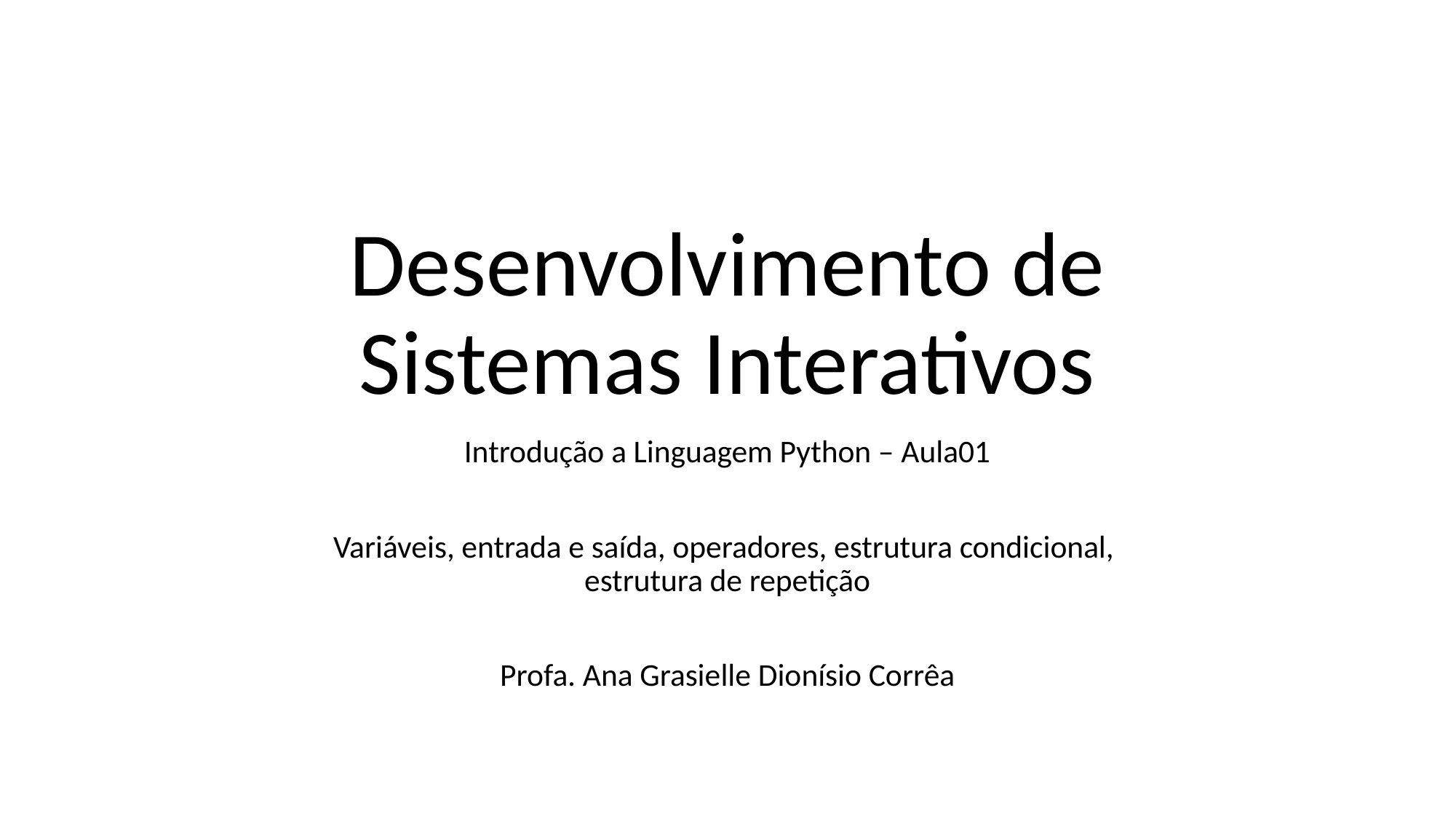

# Desenvolvimento de Sistemas Interativos
Introdução a Linguagem Python – Aula01

Variáveis, entrada e saída, operadores, estrutura condicional,
estrutura de repetição

Profa. Ana Grasielle Dionísio Corrêa